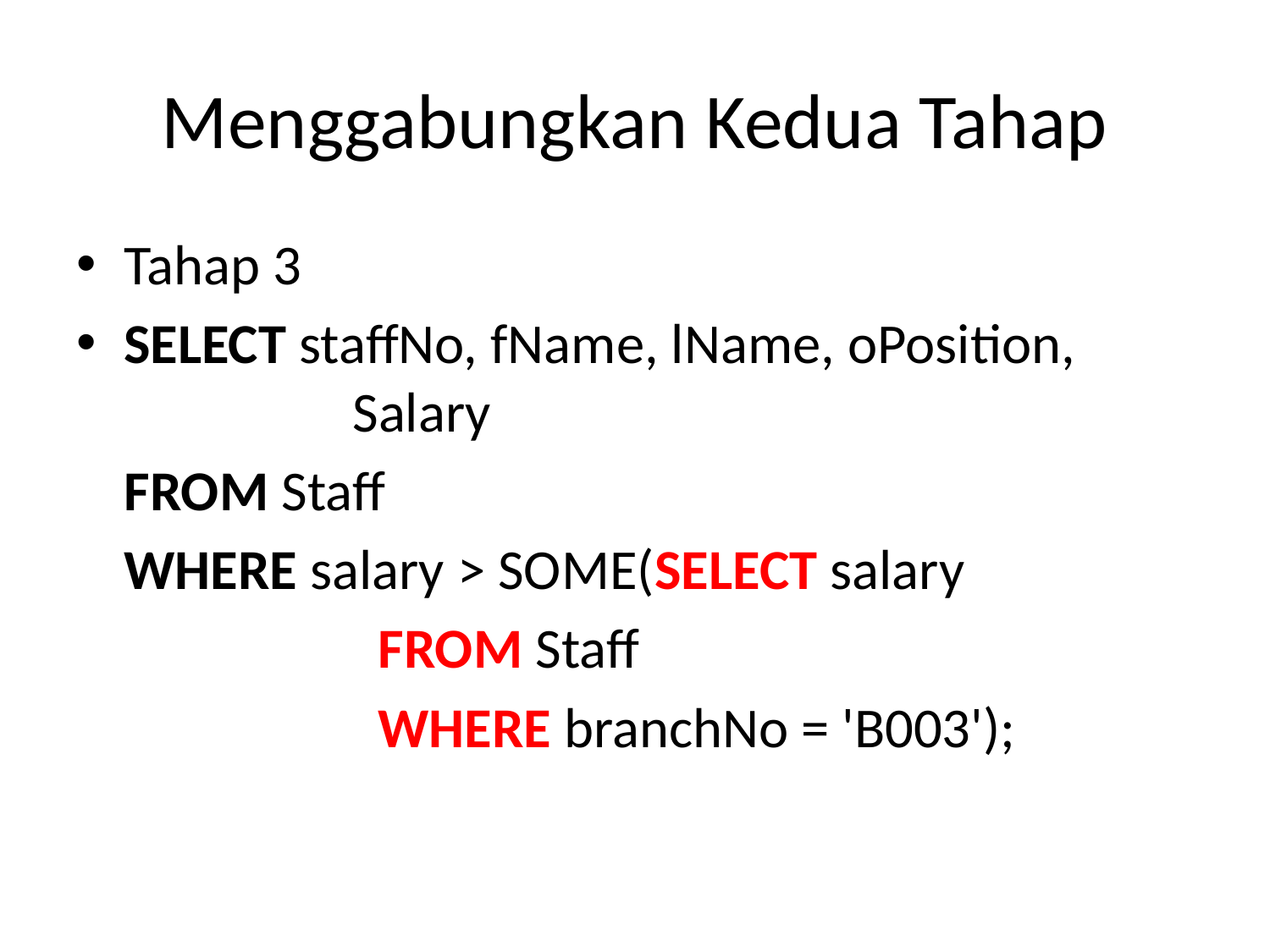

# Menggabungkan Kedua Tahap
Tahap 3
SELECT staffNo, fName, lName, oPosition, 		        Salary
	FROM Staff
	WHERE salary > SOME(SELECT salary
	           	FROM Staff
	           	WHERE branchNo = 'B003');